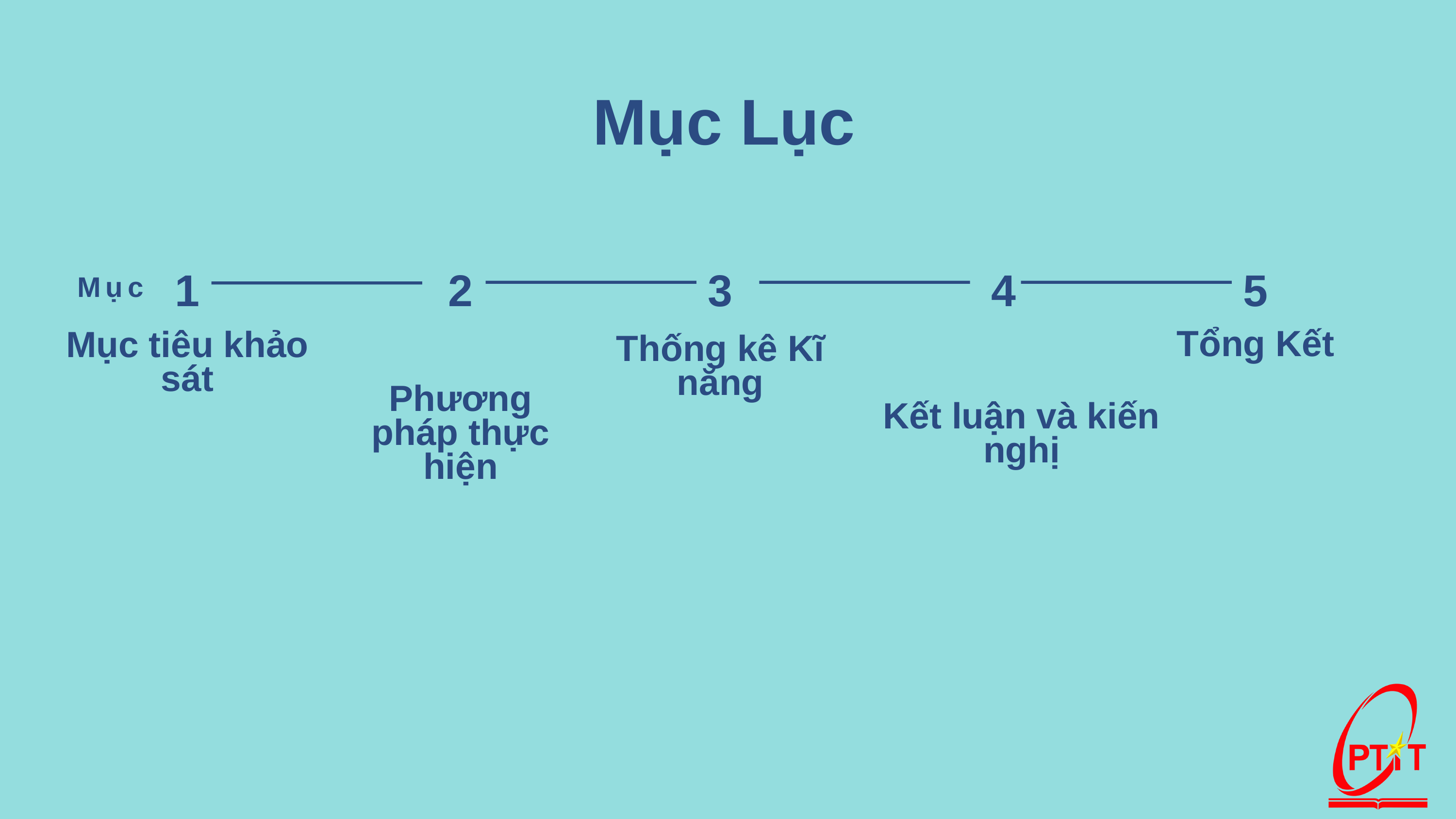

Mục Lục
1
2
3
4
5

Mục
Tổng Kết
Mục tiêu khảo sát
Thống kê Kĩ năng
Phương pháp thực hiện
Kết luận và kiến nghị